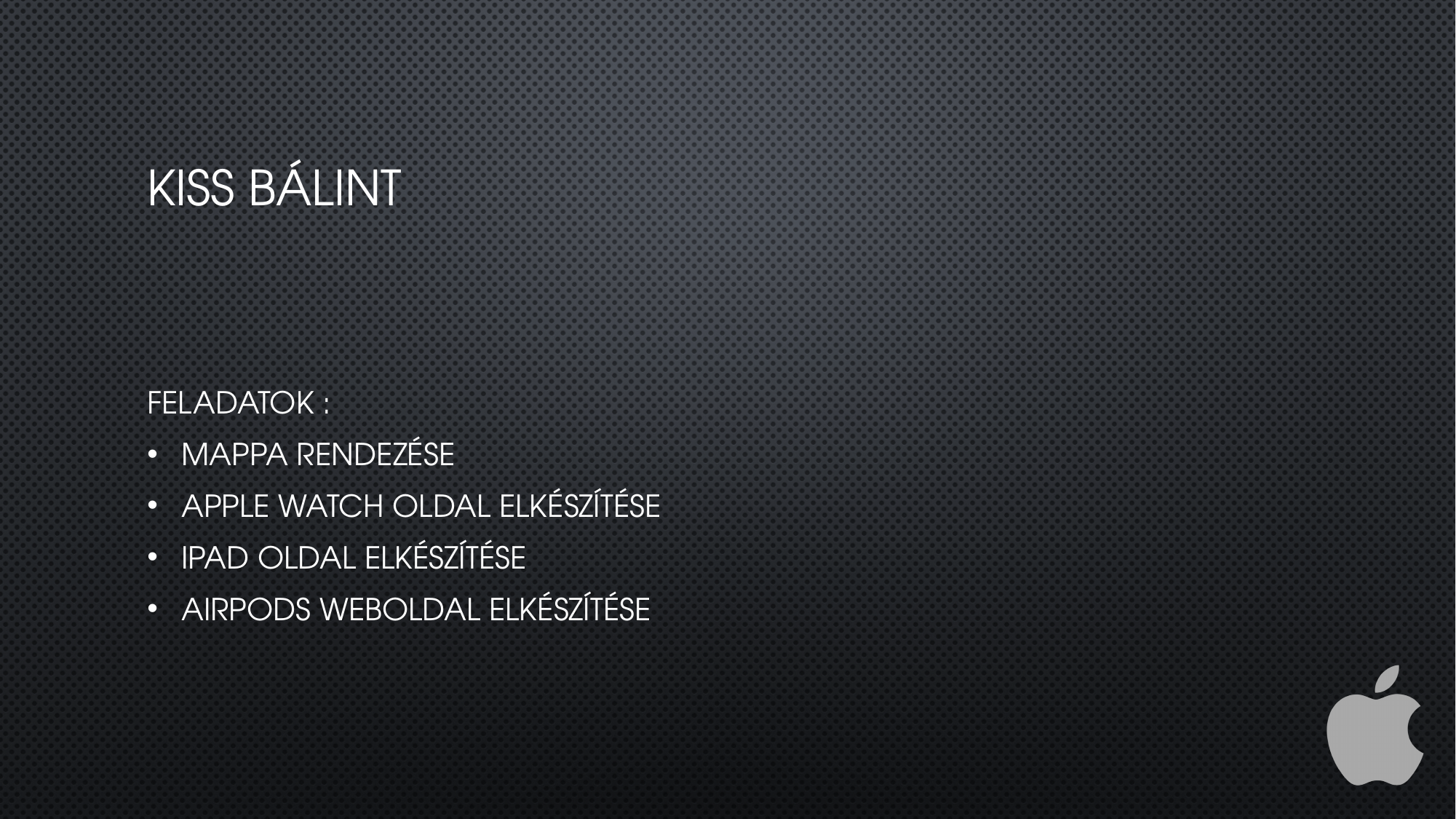

# Kiss Bálint
Feladatok :
Mappa rendezése
Apple watch oldal elkészítése
Ipad oldal elkészítése
Airpods Weboldal elkészítése